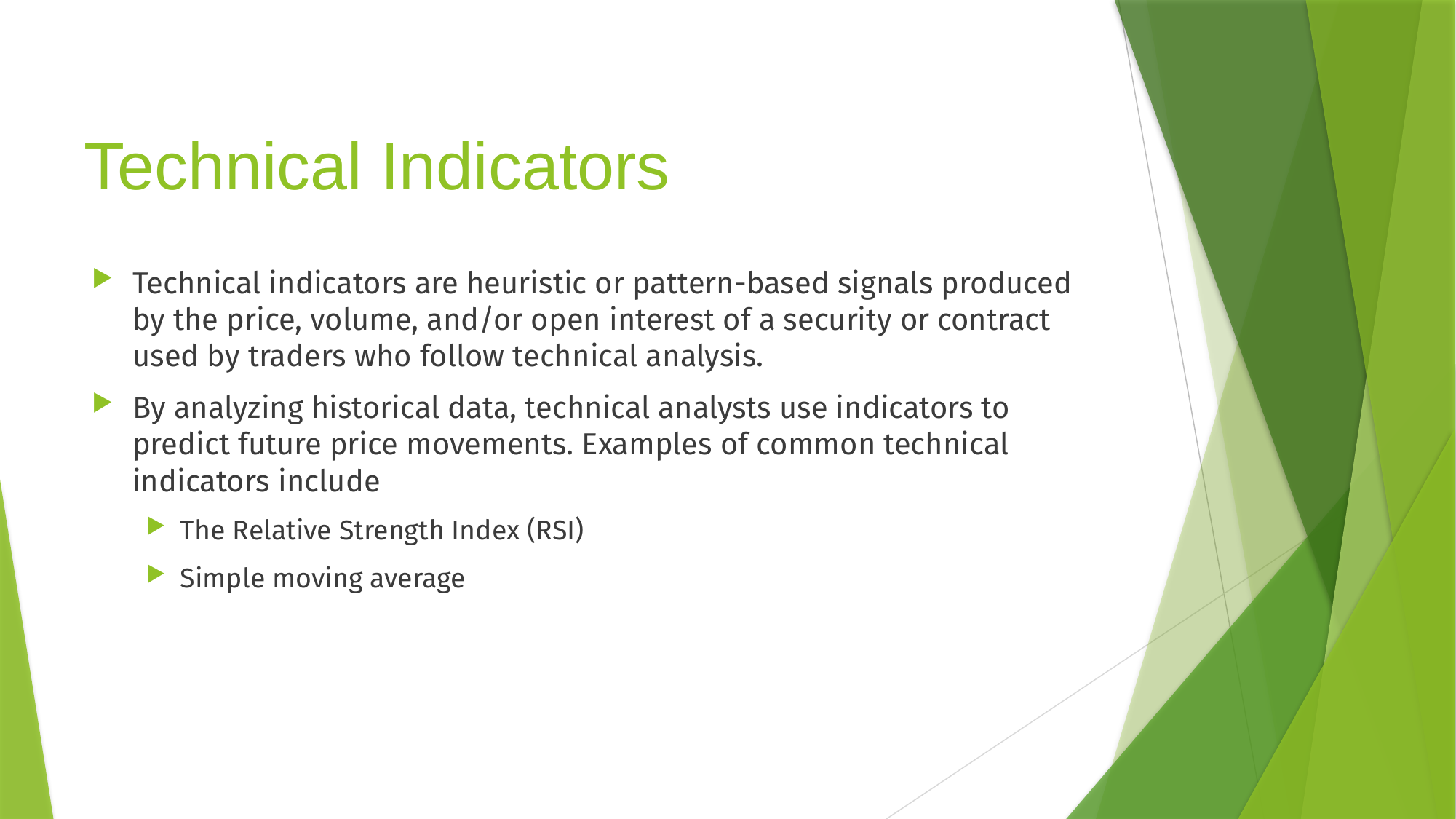

# Technical Indicators
Technical indicators are heuristic or pattern-based signals produced by the price, volume, and/or open interest of a security or contract used by traders who follow technical analysis.
By analyzing historical data, technical analysts use indicators to predict future price movements. Examples of common technical indicators include
The Relative Strength Index (RSI)
Simple moving average